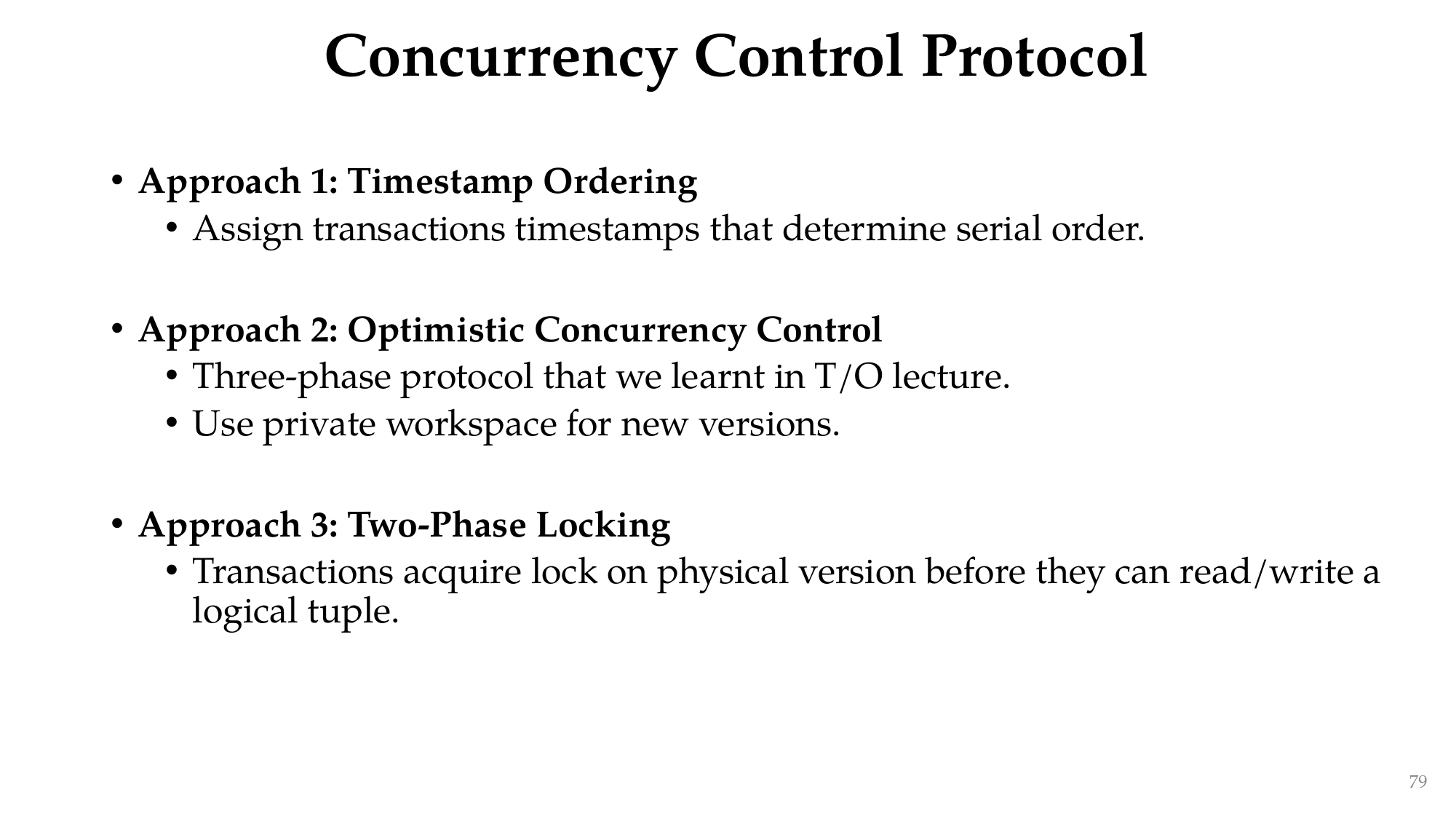

# Concurrency Control Protocol
Approach 1: Timestamp Ordering
Assign transactions timestamps that determine serial order.

Approach 2: Optimistic Concurrency Control
Three-phase protocol that we learnt in T/O lecture.
Use private workspace for new versions.

Approach 3: Two-Phase Locking
Transactions acquire lock on physical version before they can read/write a logical tuple.
79